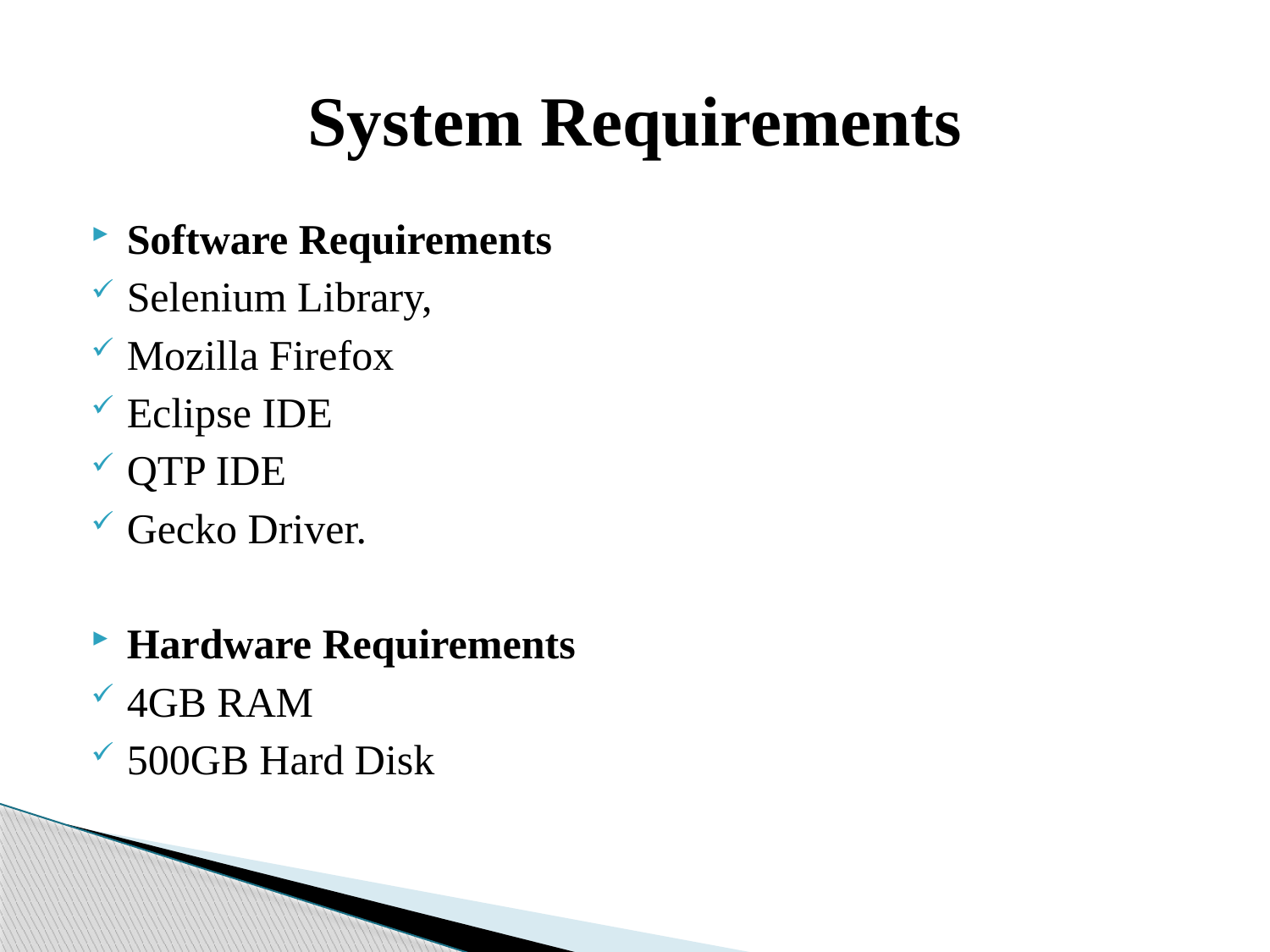

# System Requirements
Software Requirements
Selenium Library,
Mozilla Firefox
Eclipse IDE
QTP IDE
Gecko Driver.

Hardware Requirements
4GB RAM
500GB Hard Disk